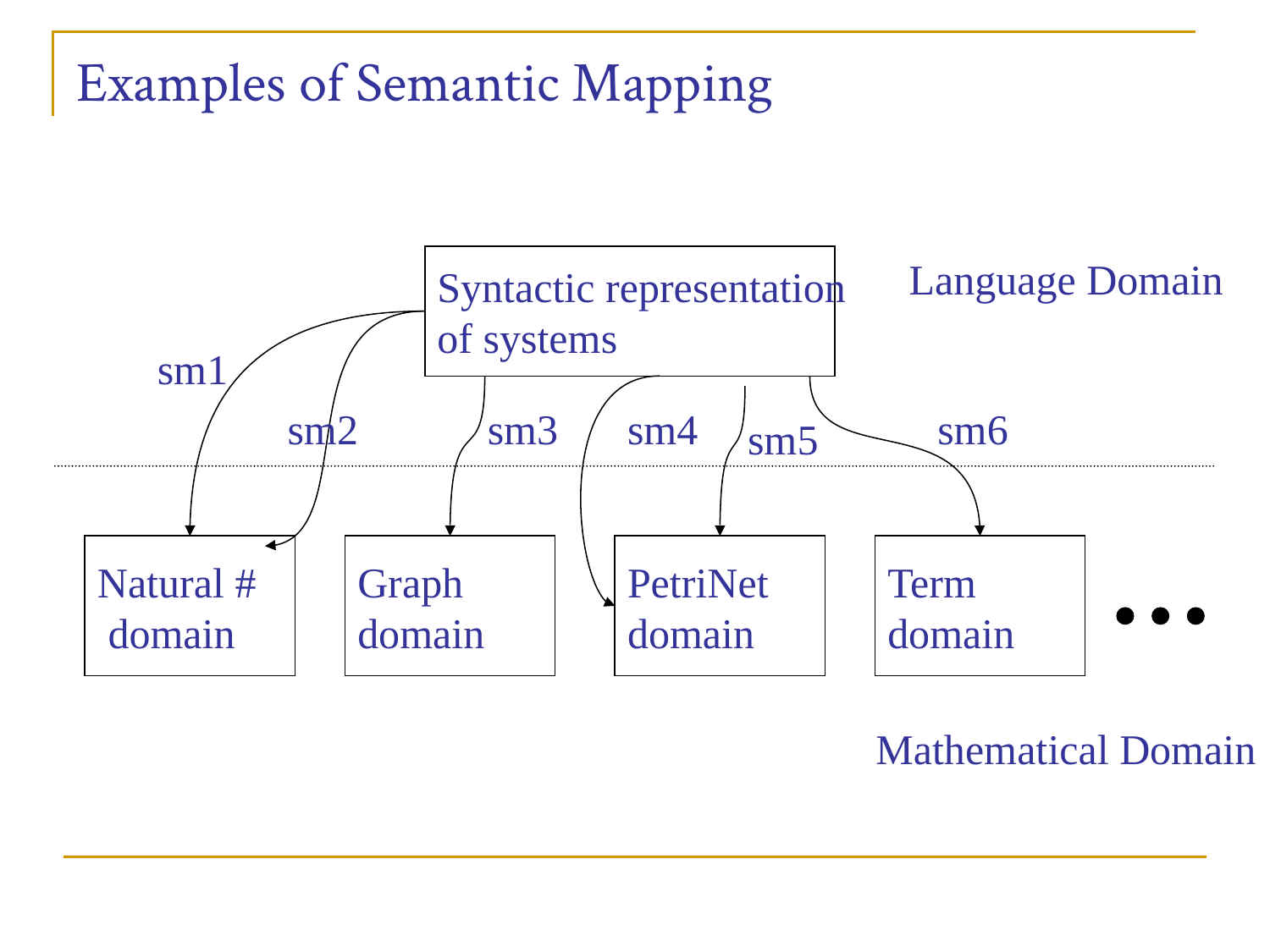

# Examples of Semantic Mapping
Syntactic representation
of systems
Language Domain
sm1
sm2
sm3
sm4
sm6
sm5

Natural #
 domain
Graph
domain
PetriNet
domain
Term
domain

Mathematical Domain